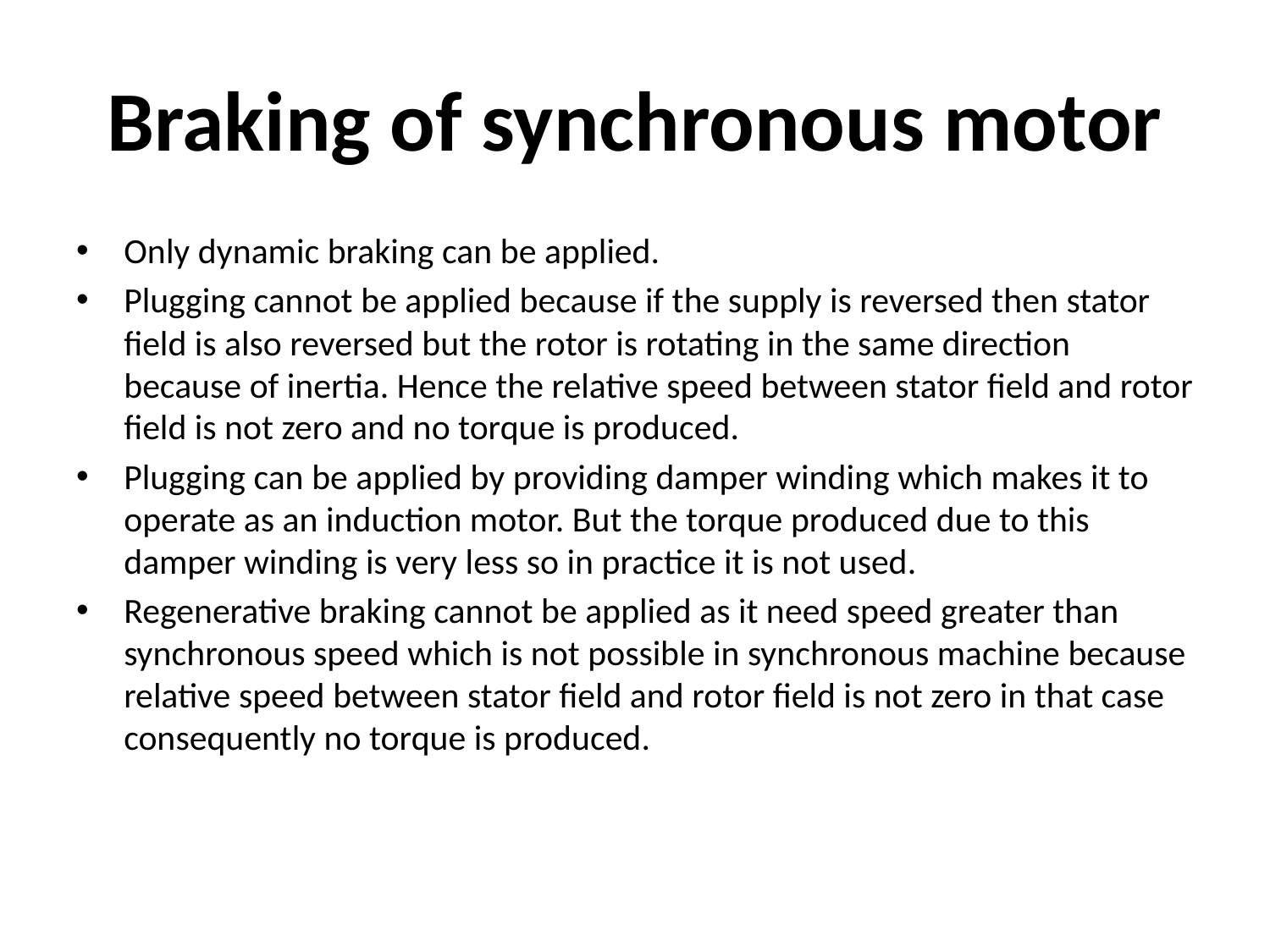

# Braking of synchronous motor
Only dynamic braking can be applied.
Plugging cannot be applied because if the supply is reversed then stator field is also reversed but the rotor is rotating in the same direction because of inertia. Hence the relative speed between stator field and rotor field is not zero and no torque is produced.
Plugging can be applied by providing damper winding which makes it to operate as an induction motor. But the torque produced due to this damper winding is very less so in practice it is not used.
Regenerative braking cannot be applied as it need speed greater than synchronous speed which is not possible in synchronous machine because relative speed between stator field and rotor field is not zero in that case consequently no torque is produced.